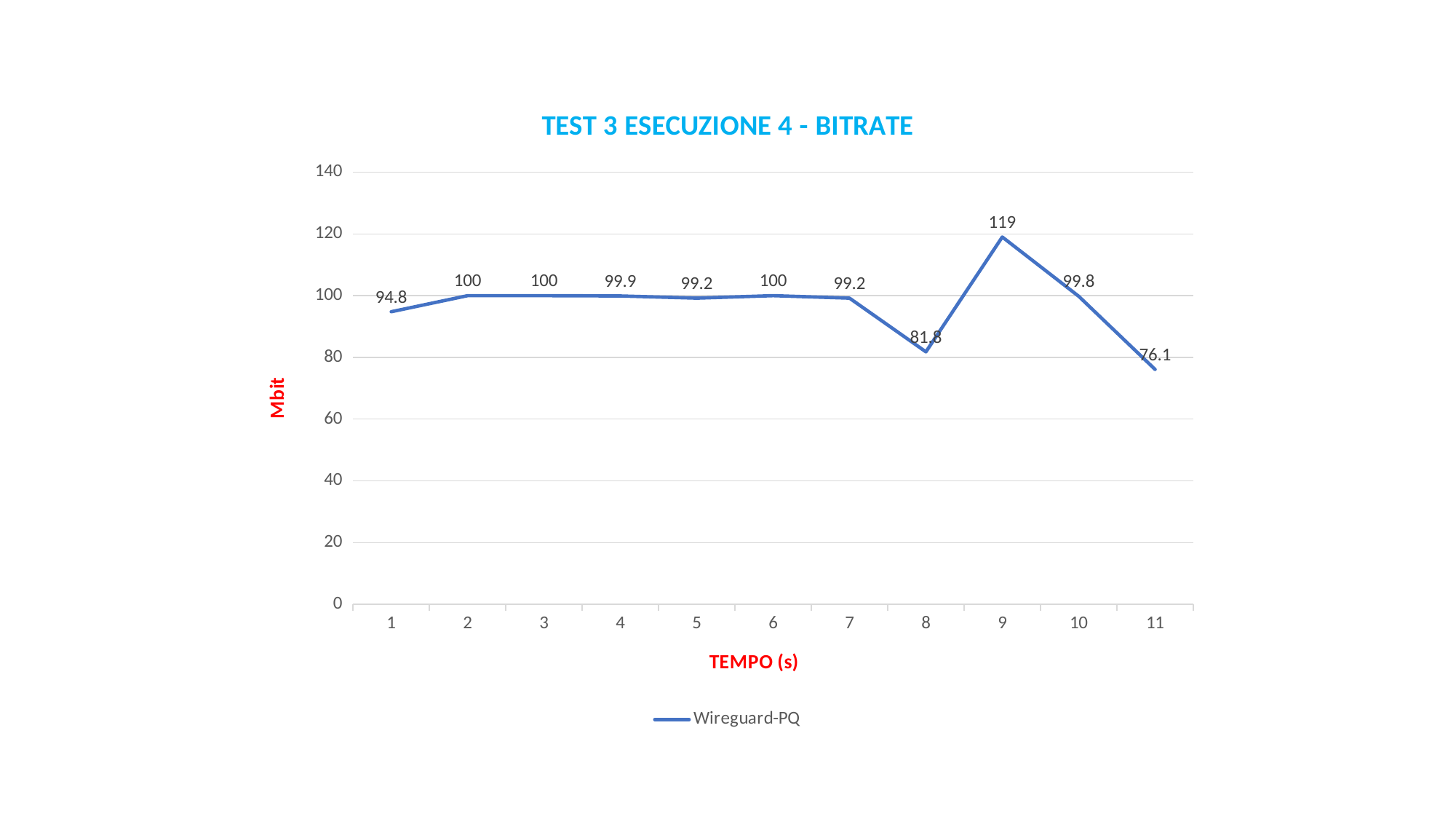

### Chart: TEST 3 ESECUZIONE 4 - BITRATE

| Category | Wireguard-PQ |
|---|---|
| 1 | 94.8 |
| 2 | 100.0 |
| 3 | 100.0 |
| 4 | 99.9 |
| 5 | 99.2 |
| 6 | 100.0 |
| 7 | 99.2 |
| 8 | 81.8 |
| 9 | 119.0 |
| 10 | 99.8 |
| 11 | 76.1 |